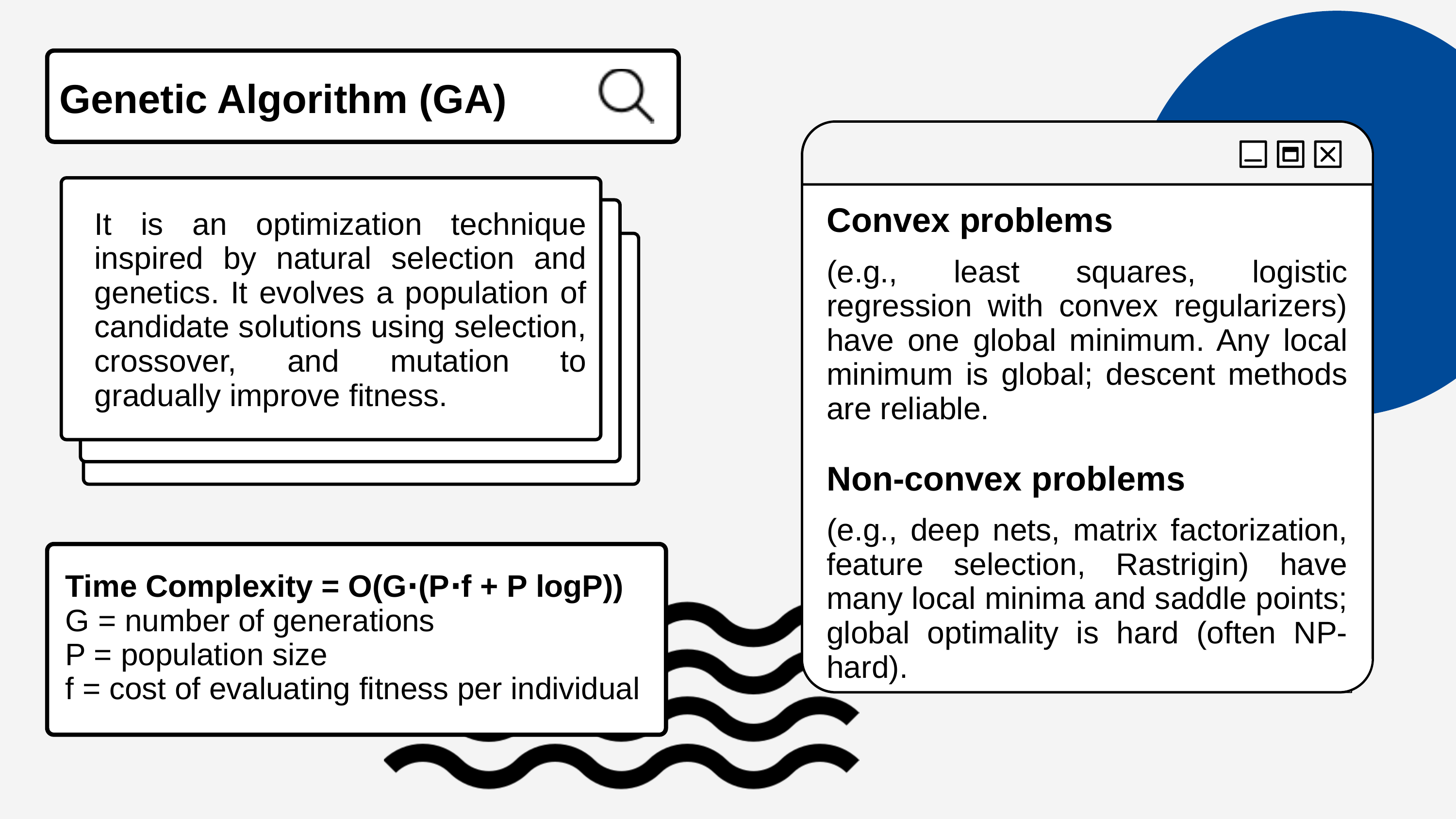

Genetic Algorithm (GA)

Convex problems

(e.g., least squares, logistic regression with convex regularizers) have one global minimum. Any local minimum is global; descent methods are reliable.

Non-convex problems

(e.g., deep nets, matrix factorization, feature selection, Rastrigin) have many local minima and saddle points; global optimality is hard (often NP-hard).

It is an optimization technique inspired by natural selection and genetics. It evolves a population of candidate solutions using selection, crossover, and mutation to gradually improve fitness.

Time Complexity = O(G⋅(P⋅f + P logP))
G = number of generations
P = population size
f = cost of evaluating fitness per individual